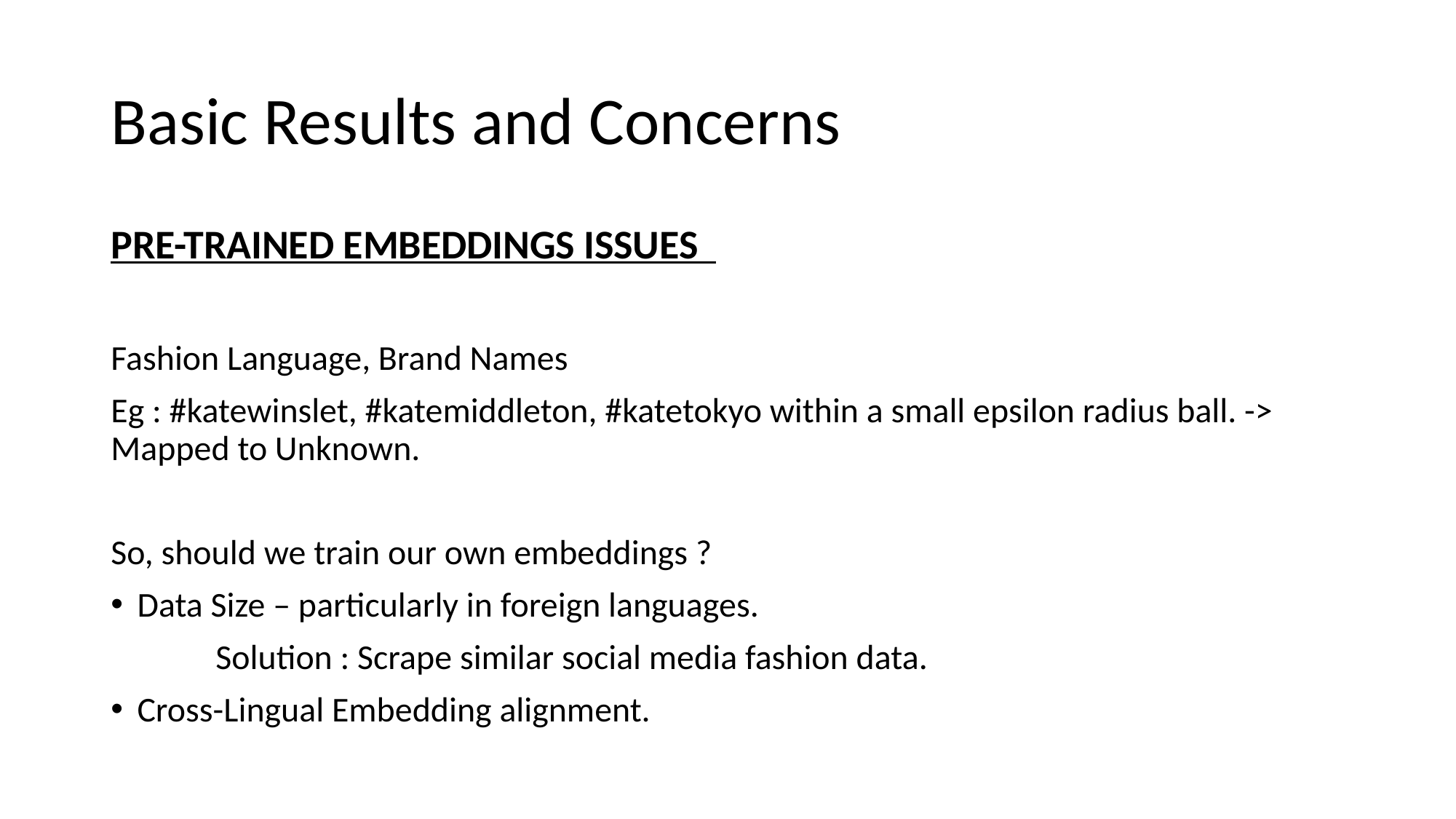

# Basic Results and Concerns
PRE-TRAINED EMBEDDINGS ISSUES

Fashion Language, Brand Names
Eg : #katewinslet, #katemiddleton, #katetokyo within a small epsilon radius ball. -> Mapped to Unknown.

So, should we train our own embeddings ?
Data Size – particularly in foreign languages.
	Solution : Scrape similar social media fashion data.
Cross-Lingual Embedding alignment.